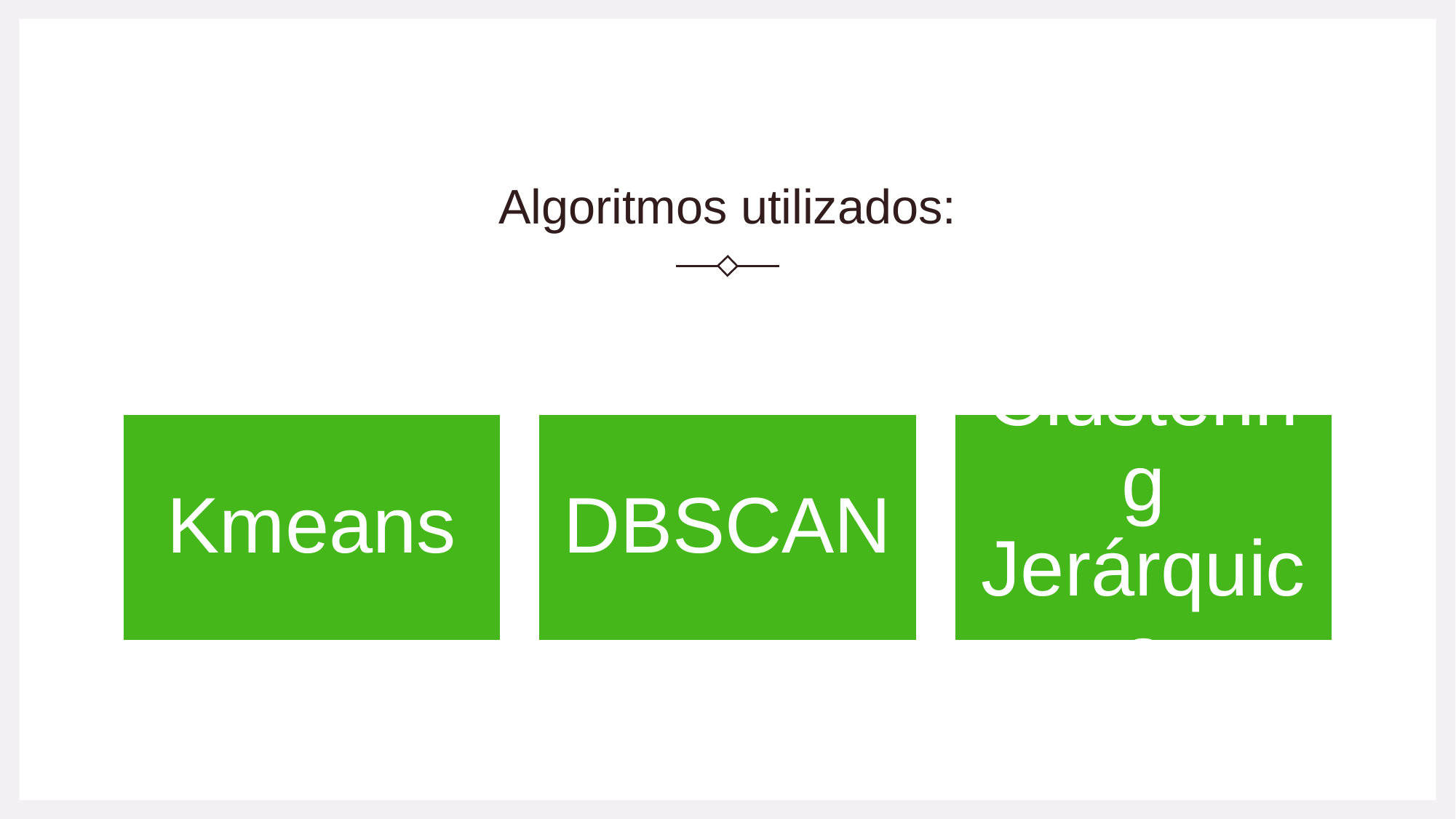

# Algoritmos utilizados:

Kmeans
DBSCAN
Clustering Jerárquico